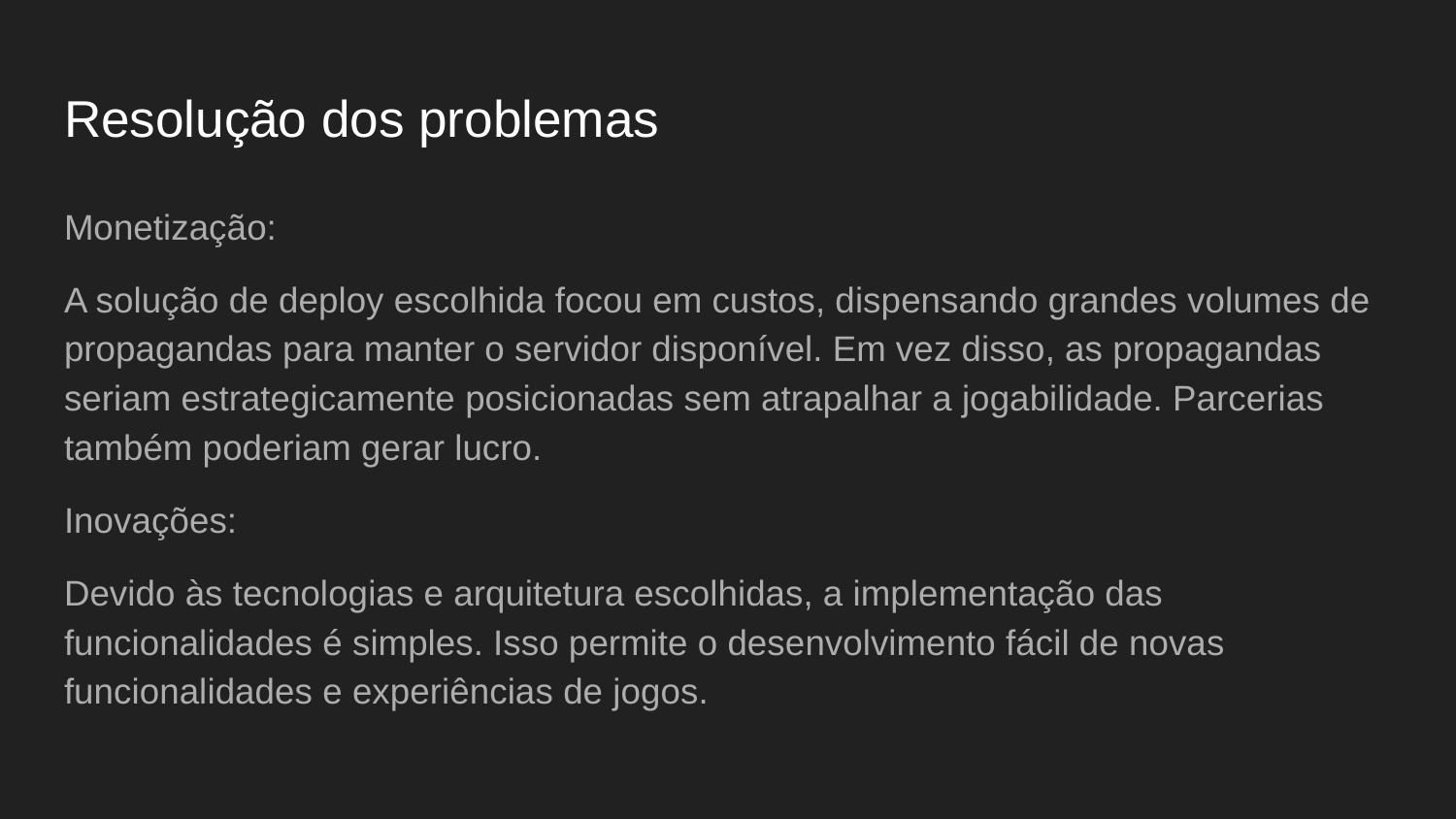

# Resolução dos problemas
Monetização:
A solução de deploy escolhida focou em custos, dispensando grandes volumes de propagandas para manter o servidor disponível. Em vez disso, as propagandas seriam estrategicamente posicionadas sem atrapalhar a jogabilidade. Parcerias também poderiam gerar lucro.
Inovações:
Devido às tecnologias e arquitetura escolhidas, a implementação das funcionalidades é simples. Isso permite o desenvolvimento fácil de novas funcionalidades e experiências de jogos.